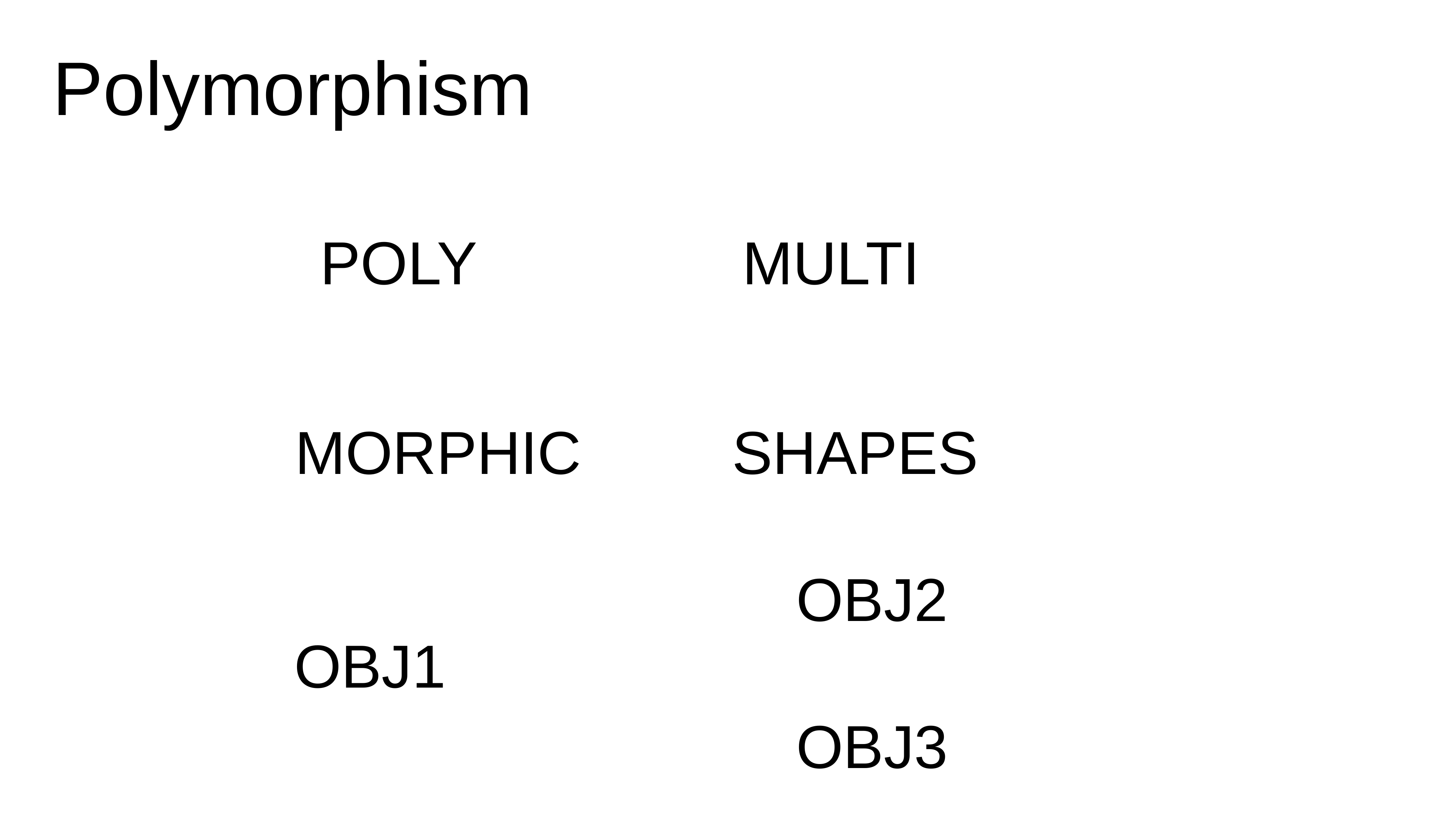

Polymorphism
POLY
MULTI
MORPHIC
SHAPES
OBJ2

OBJ1

OBJ3